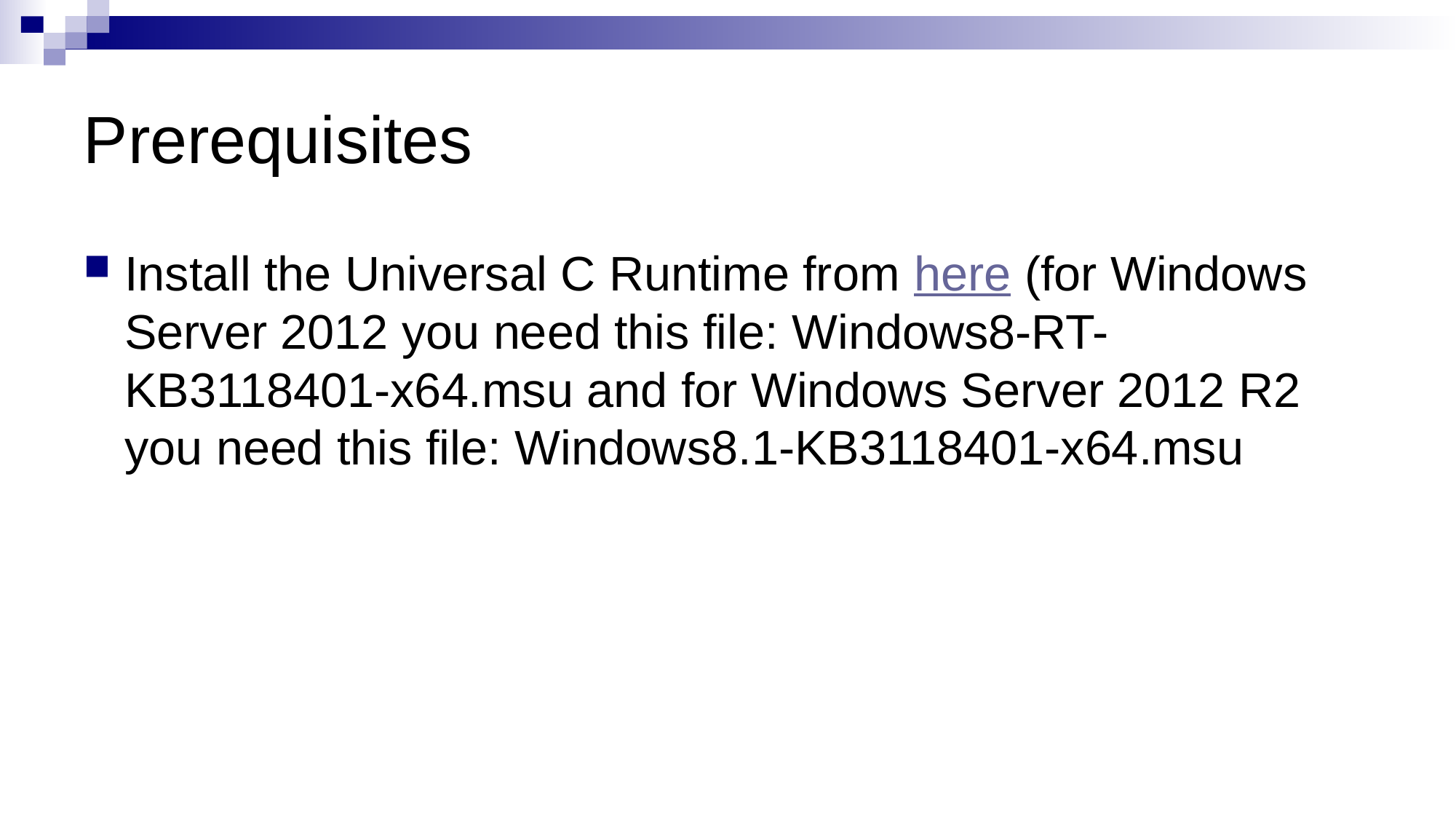

# Prerequisites
Install the Universal C Runtime from here (for Windows Server 2012 you need this file: Windows8-RT-KB3118401-x64.msu and for Windows Server 2012 R2 you need this file: Windows8.1-KB3118401-x64.msu